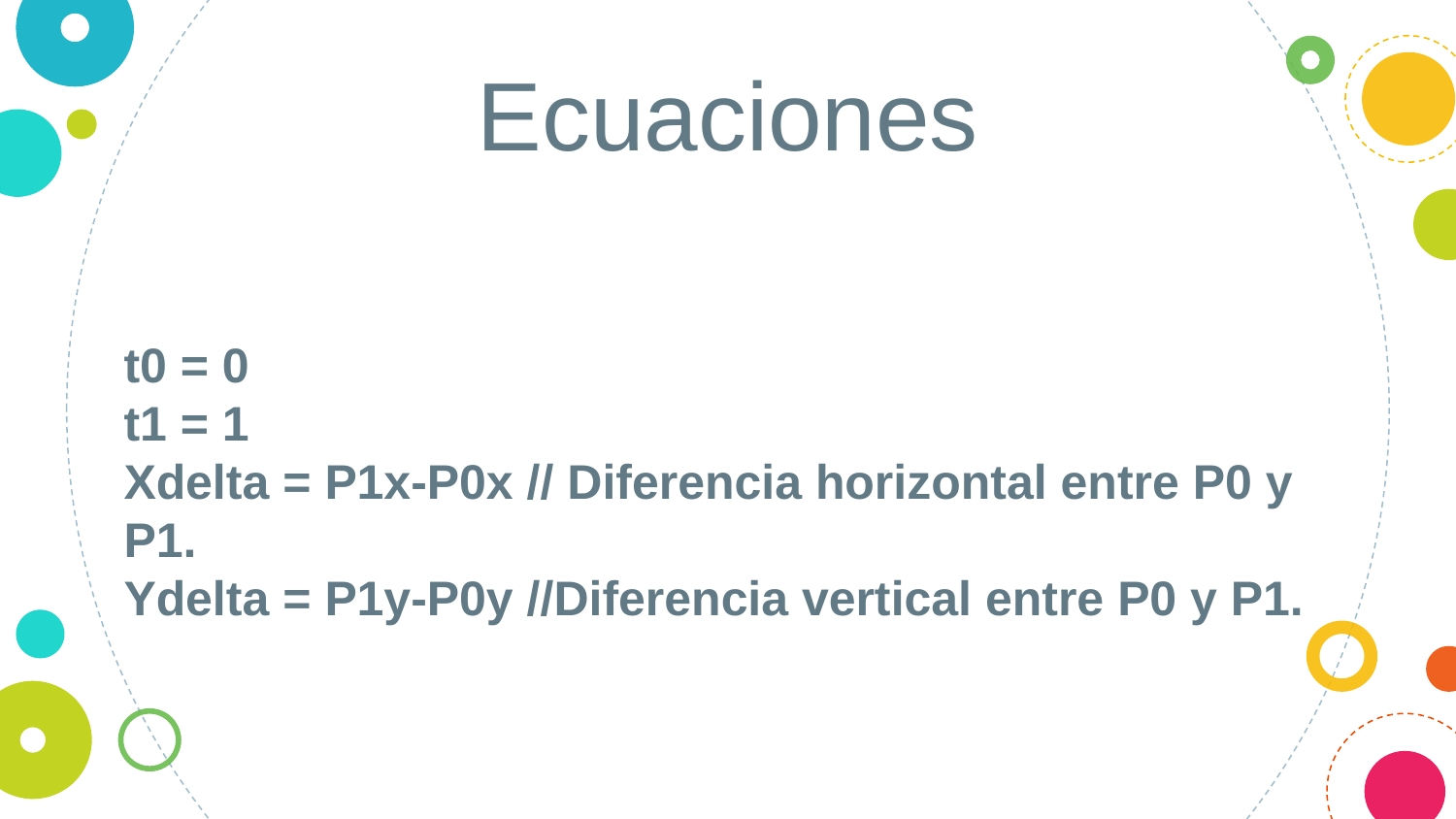

Ecuaciones
t0 = 0
t1 = 1
Xdelta = P1x-P0x // Diferencia horizontal entre P0 y P1.
Ydelta = P1y-P0y //Diferencia vertical entre P0 y P1.